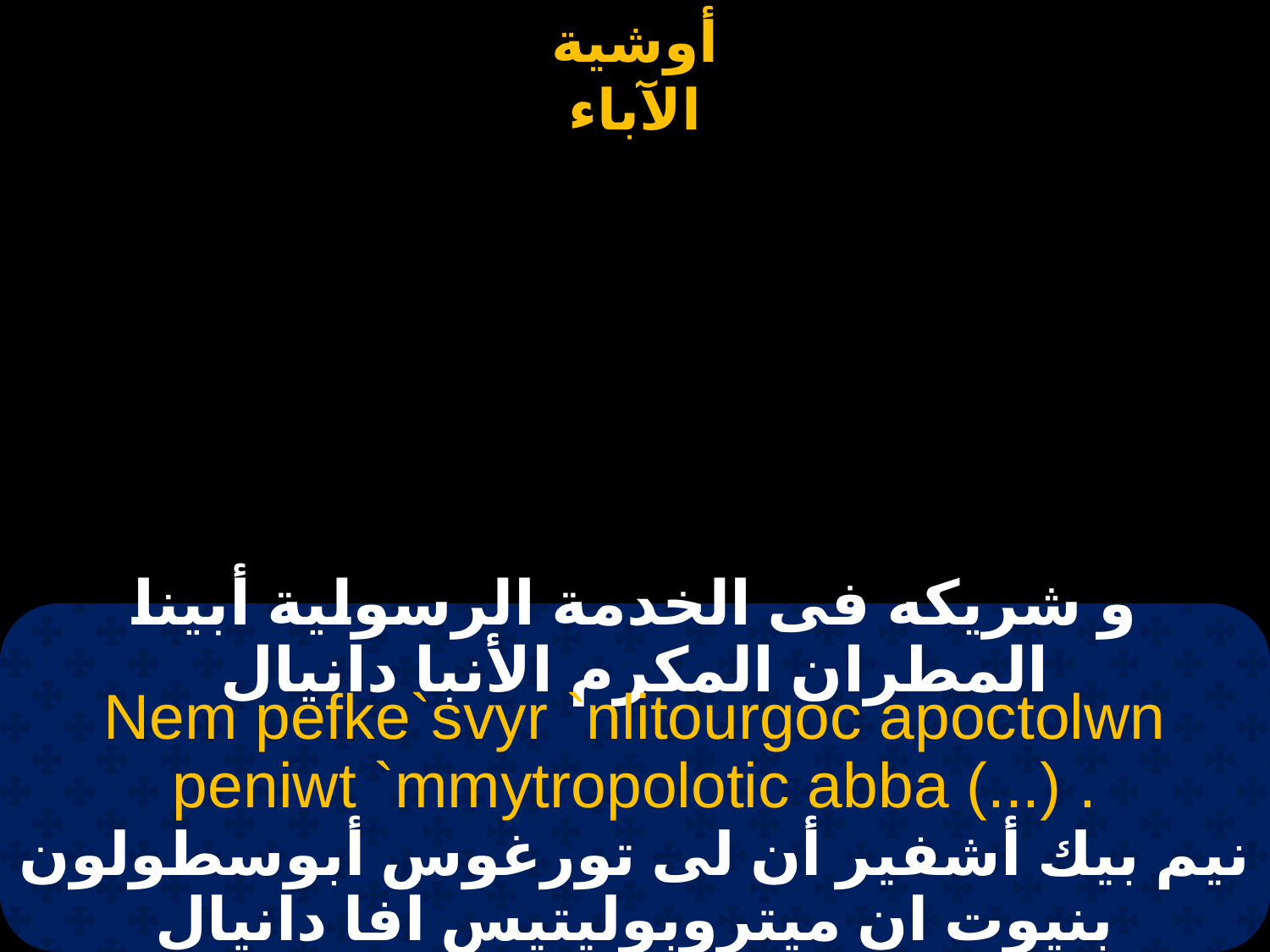

#
و شريكه فى الخدمة الرسولية أبينا المطران المكرم الأنبا دانيال
Nem pefke`svyr `nlitourgoc apoctolwn peniwt `mmytropolotic abba (...) .
نيم بيك أشفير أن لى تورغوس أبوسطولون بنيوت ان ميتروبوليتيس افا دانيال